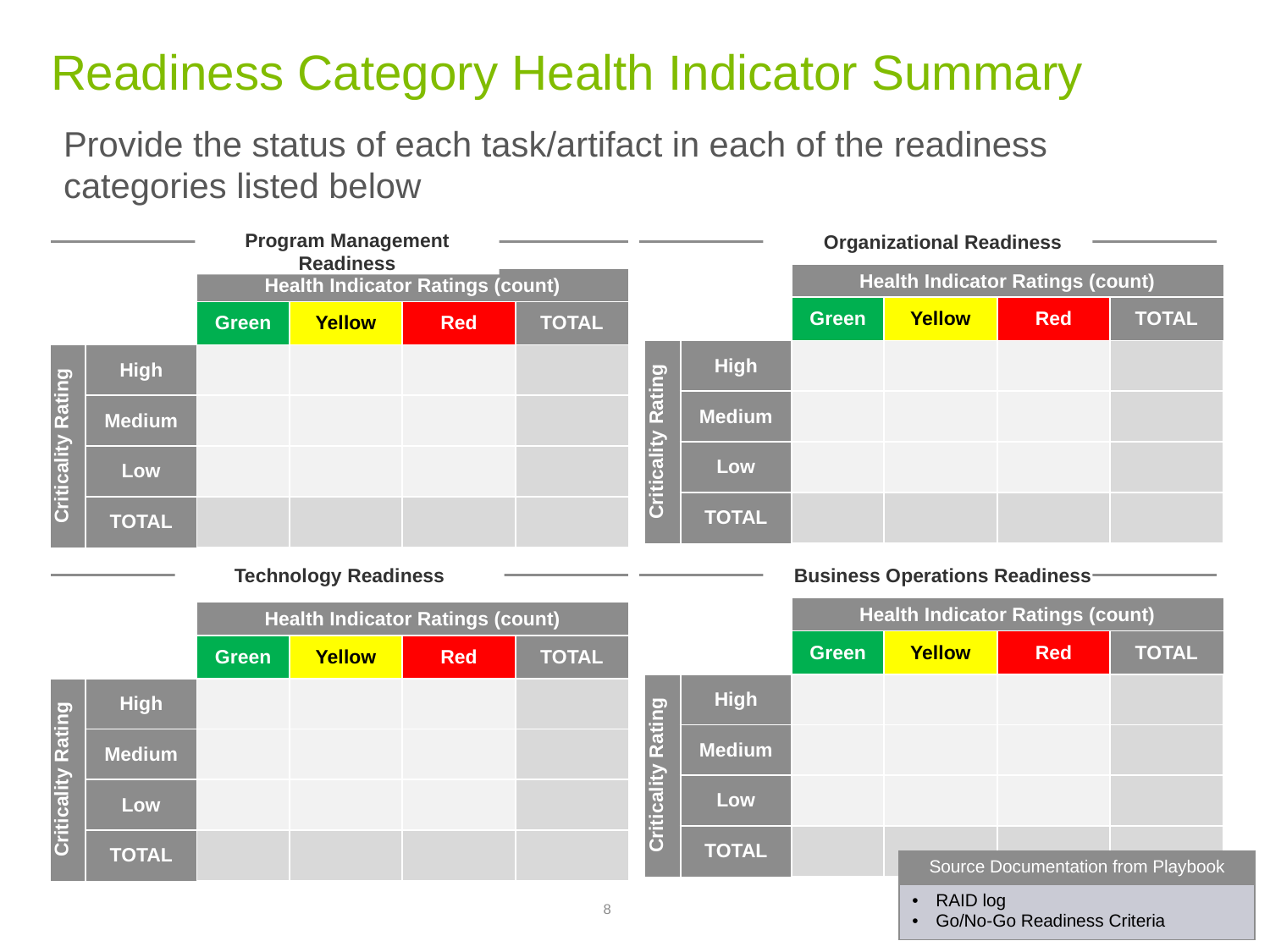

# Readiness Category Health Indicator Summary
Provide the status of each task/artifact in each of the readiness categories listed below
Program Management Readiness
Organizational Readiness
|  |  | Health Indicator Ratings (count) |  |  |  |
| --- | --- | --- | --- | --- | --- |
|  |  | Green | Yellow | Red | TOTAL |
| Criticality Rating | High |  |  |  |  |
|  | Medium |  |  |  |  |
|  | Low |  |  |  |  |
|  | TOTAL |  |  |  |  |
|  |  | Health Indicator Ratings (count) |  |  |  |
| --- | --- | --- | --- | --- | --- |
|  |  | Green | Yellow | Red | TOTAL |
| Criticality Rating | High |  |  |  |  |
|  | Medium |  |  |  |  |
|  | Low |  |  |  |  |
|  | TOTAL |  |  |  |  |
Business Operations Readiness
Technology Readiness
|  |  | Health Indicator Ratings (count) |  |  |  |
| --- | --- | --- | --- | --- | --- |
|  |  | Green | Yellow | Red | TOTAL |
| Criticality Rating | High |  |  |  |  |
|  | Medium |  |  |  |  |
|  | Low |  |  |  |  |
|  | TOTAL |  |  |  |  |
|  |  | Health Indicator Ratings (count) |  |  |  |
| --- | --- | --- | --- | --- | --- |
|  |  | Green | Yellow | Red | TOTAL |
| Criticality Rating | High |  |  |  |  |
|  | Medium |  |  |  |  |
|  | Low |  |  |  |  |
|  | TOTAL |  |  |  |  |
| Source Documentation from Playbook |
| --- |
| RAID log Go/No-Go Readiness Criteria |